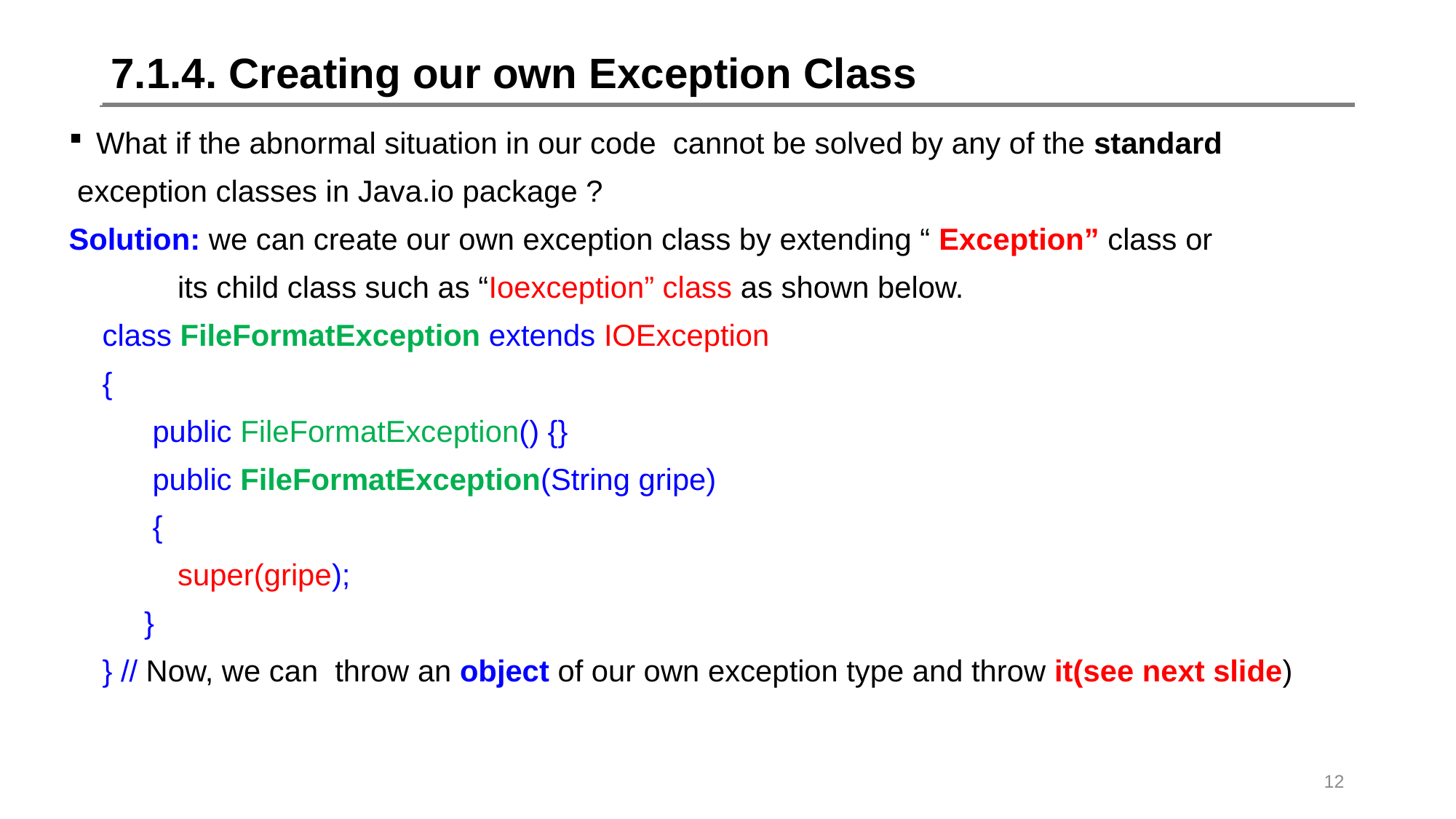

# 7.1.4. Creating our own Exception Class
What if the abnormal situation in our code  cannot be solved by any of the standard
 exception classes in Java.io package ?
Solution: we can create our own exception class by extending “ Exception” class or
             its child class such as “Ioexception” class as shown below.
    class FileFormatException extends IOException
    {
          public FileFormatException() {}
          public FileFormatException(String gripe)
          {
             super(gripe);
         }
    } // Now, we can  throw an object of our own exception type and throw it(see next slide)

12